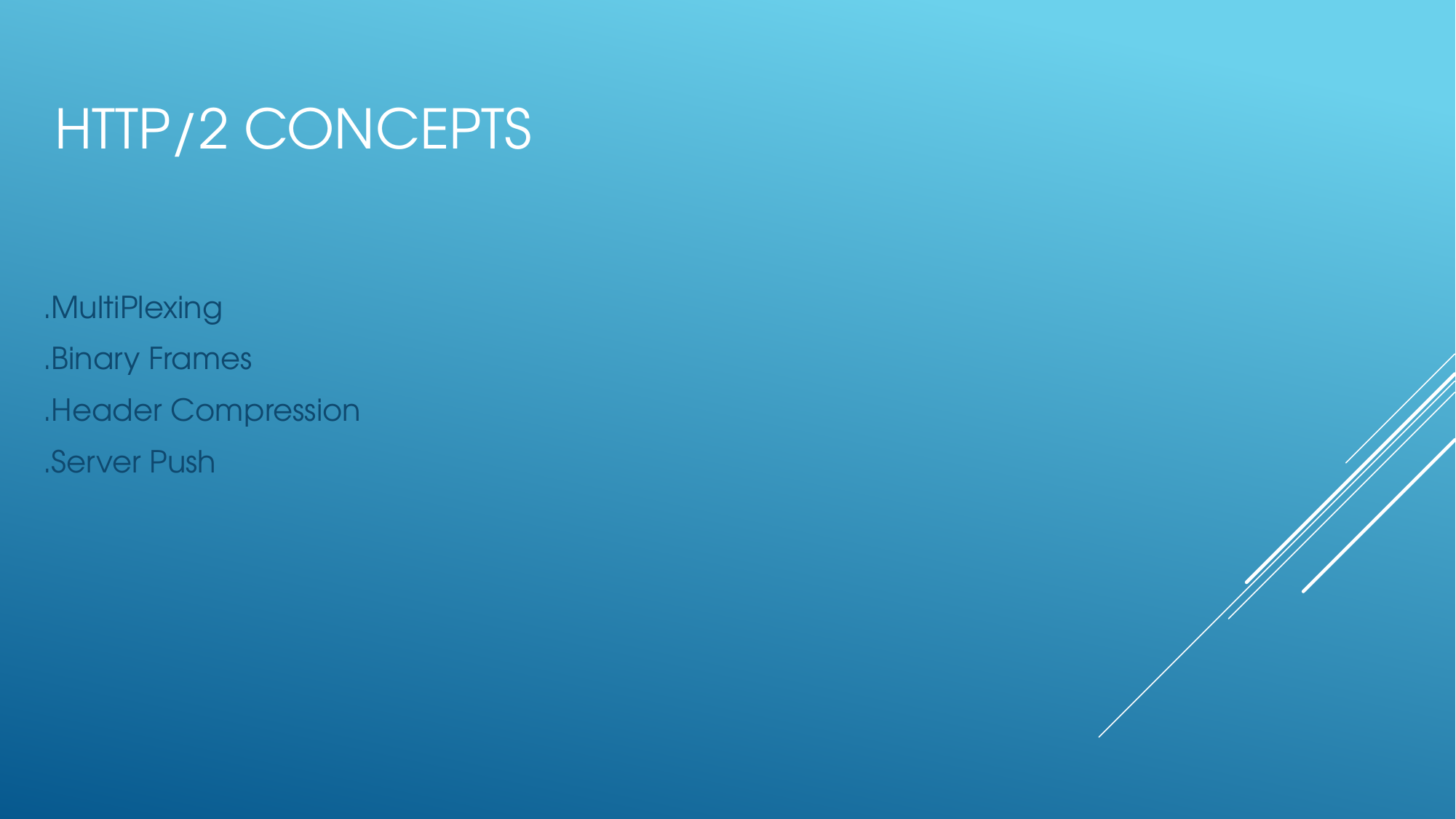

# HTTP/2 CONCEPTS

.MultiPlexing
.Binary Frames
.Header Compression
.Server Push